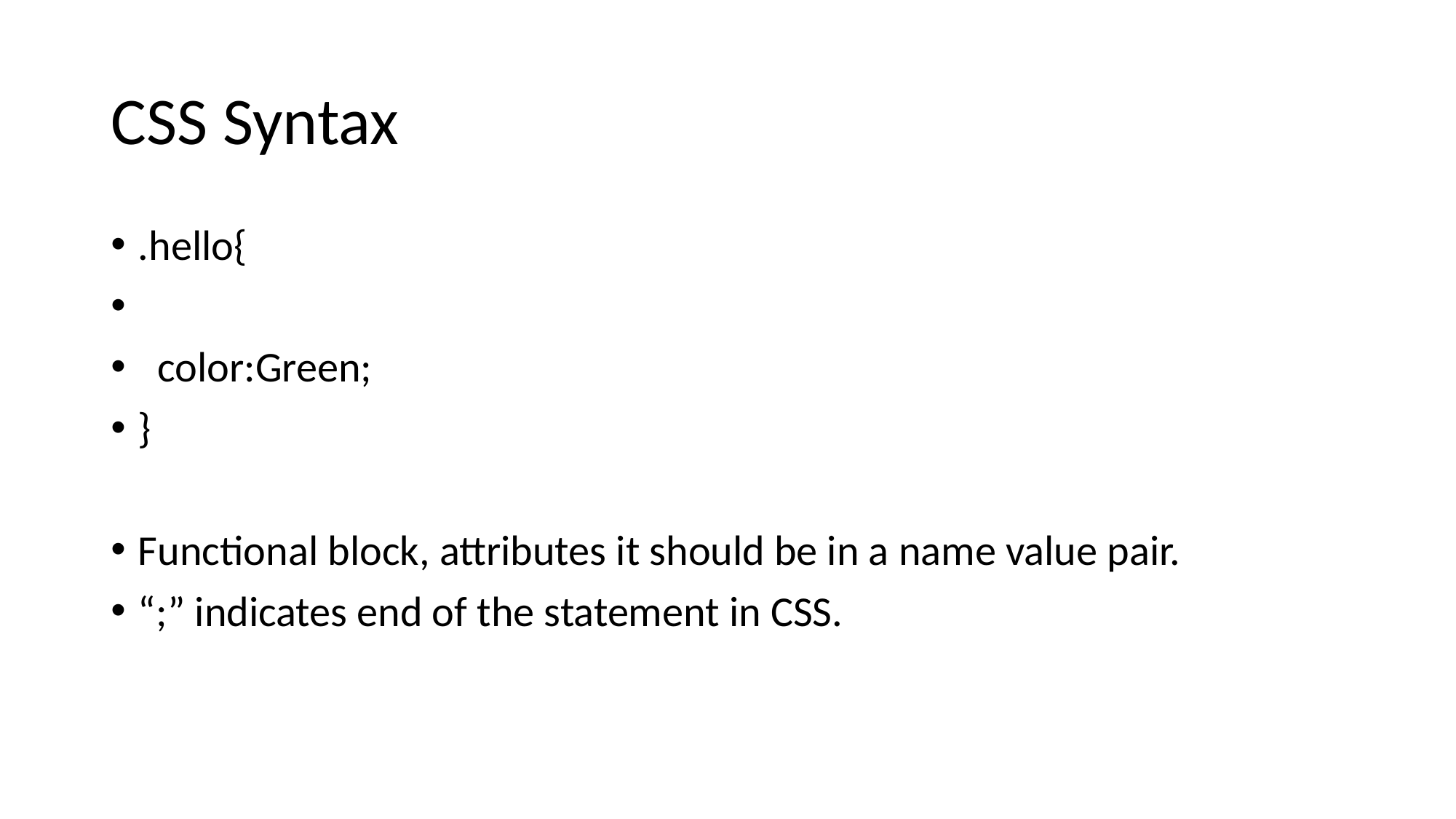

# CSS Syntax
.hello{

  color:Green;
}

Functional block, attributes it should be in a name value pair.
“;” indicates end of the statement in CSS.